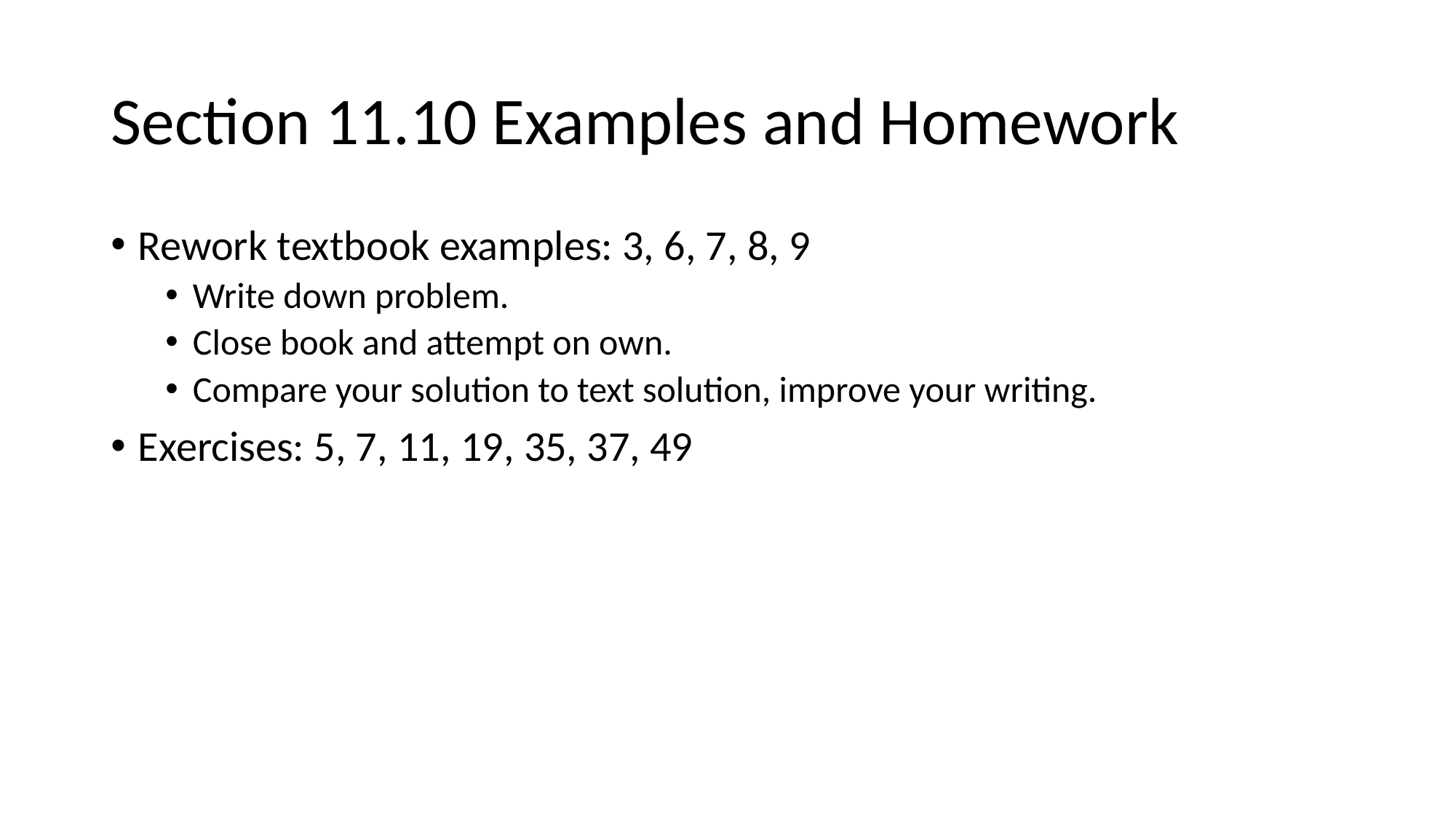

# Section 11.10 Examples and Homework
Rework textbook examples: 3, 6, 7, 8, 9
Write down problem.
Close book and attempt on own.
Compare your solution to text solution, improve your writing.
Exercises: 5, 7, 11, 19, 35, 37, 49